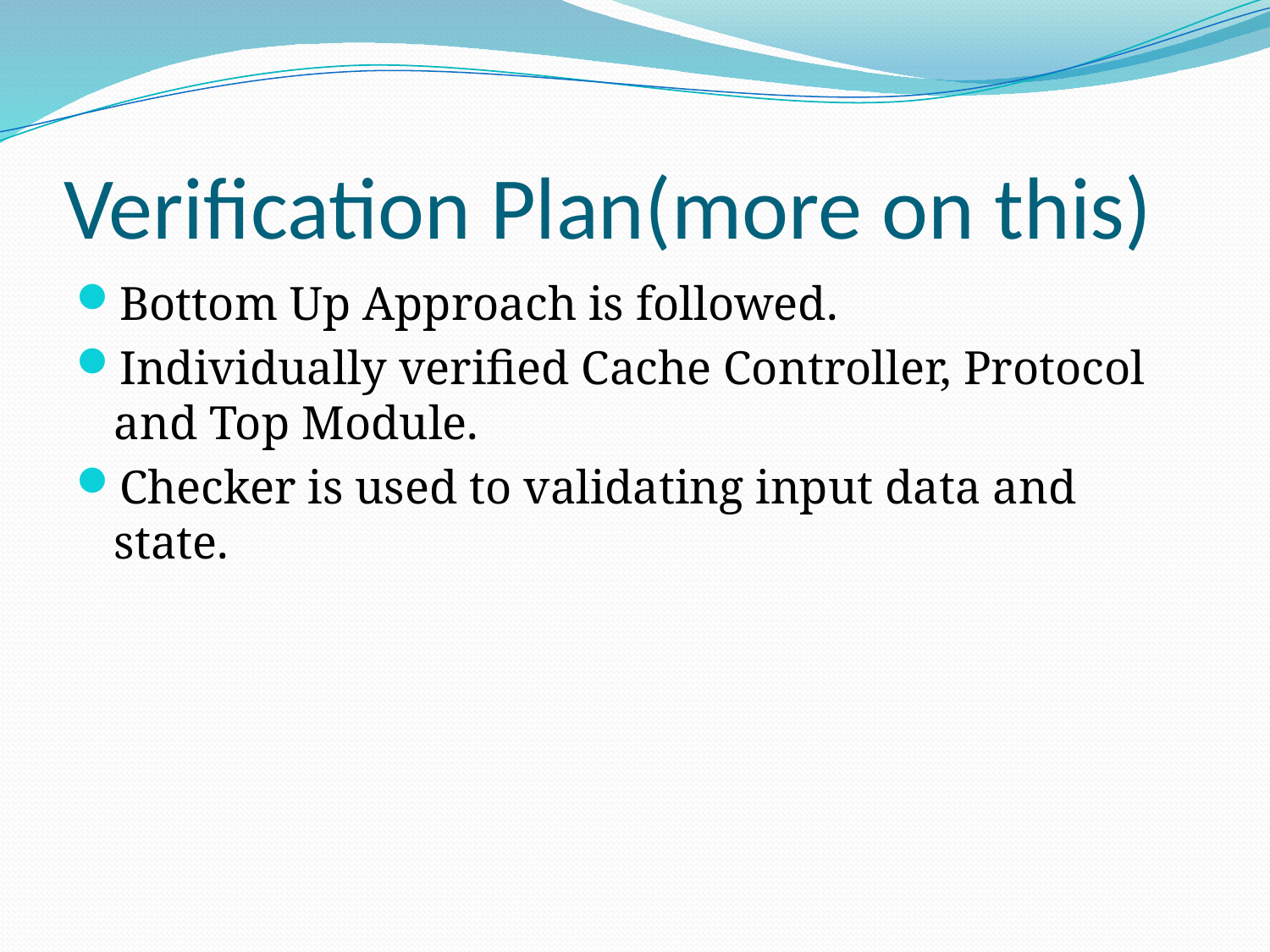

# Verification Plan(more on this)
Bottom Up Approach is followed.
Individually verified Cache Controller, Protocol and Top Module.
Checker is used to validating input data and state.